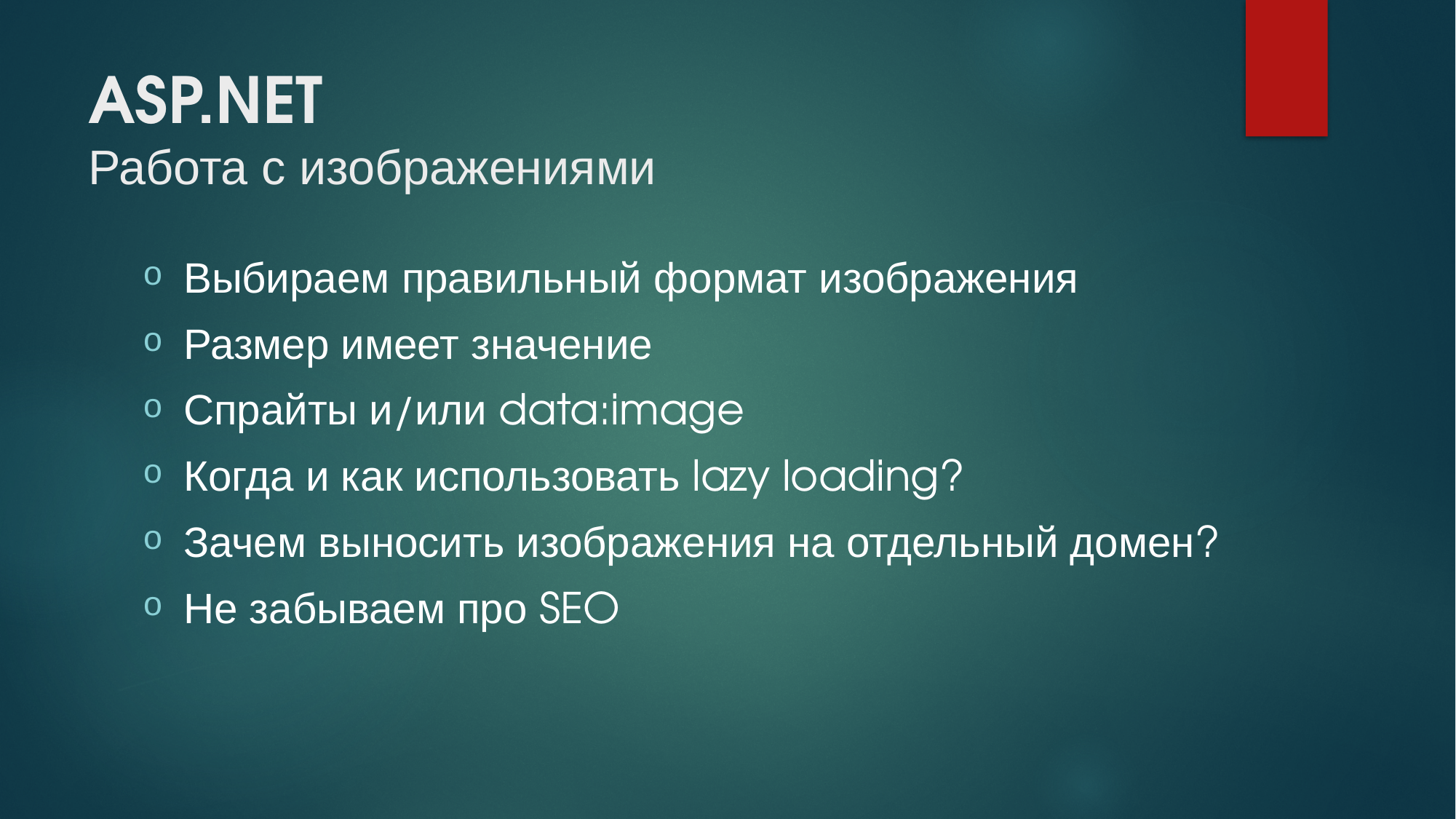

# ASP.NET Работа с изображениями
Выбираем правильный формат изображения
Размер имеет значение
Спрайты и/или data:image
Когда и как использовать lazy loading?
Зачем выносить изображения на отдельный домен?
Не забываем про SEO